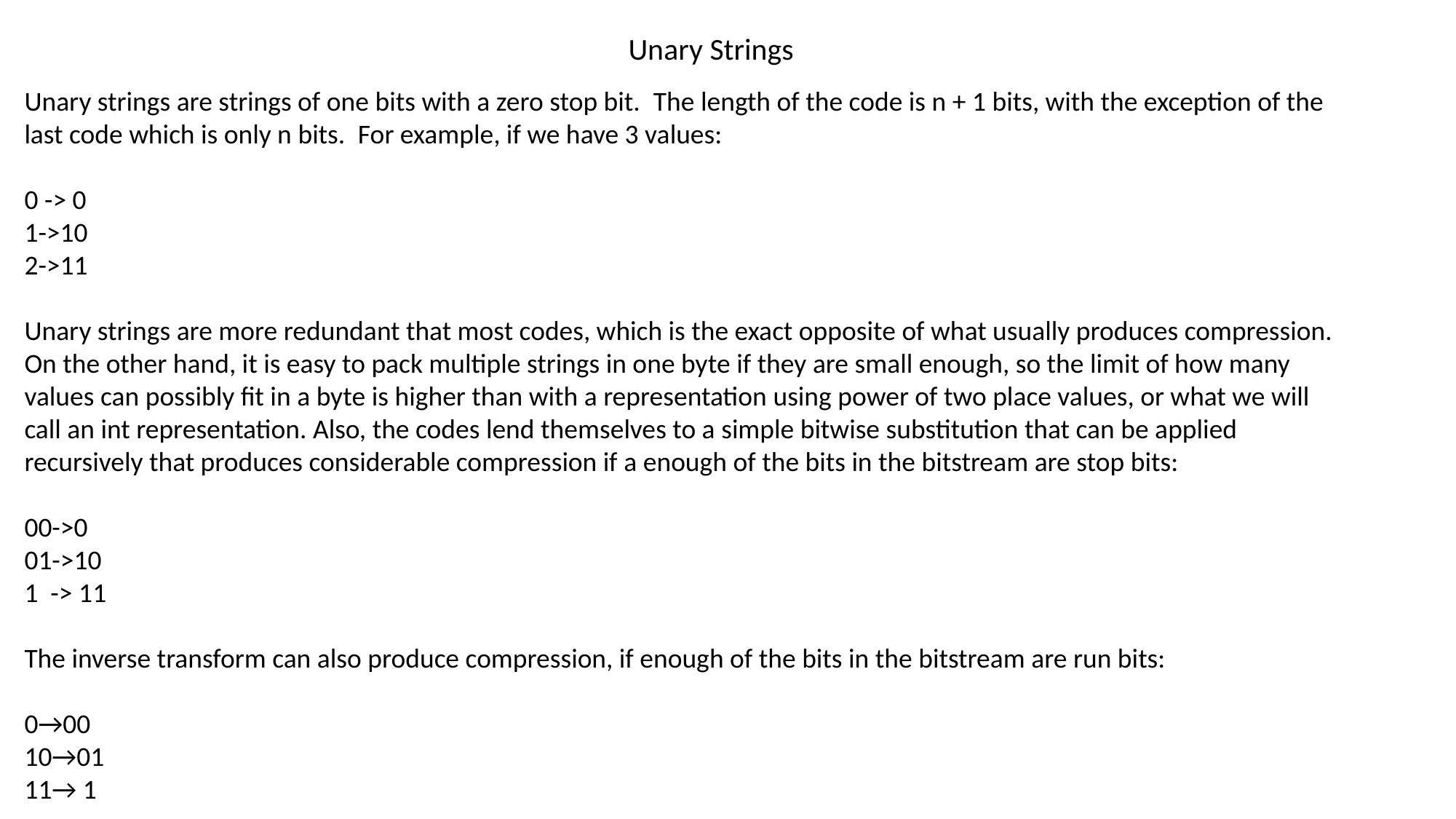

Unary Strings
Unary strings are strings of one bits with a zero stop bit.  The length of the code is n + 1 bits, with the exception of the last code which is only n bits.  For example, if we have 3 values:

0 -> 0
1->10
2->11

Unary strings are more redundant that most codes, which is the exact opposite of what usually produces compression.  On the other hand, it is easy to pack multiple strings in one byte if they are small enough, so the limit of how many values can possibly fit in a byte is higher than with a representation using power of two place values, or what we will call an int representation. Also, the codes lend themselves to a simple bitwise substitution that can be applied recursively that produces considerable compression if a enough of the bits in the bitstream are stop bits:

00->0
01->10
1  -> 11

The inverse transform can also produce compression, if enough of the bits in the bitstream are run bits:

0→00
10→01
11→ 1